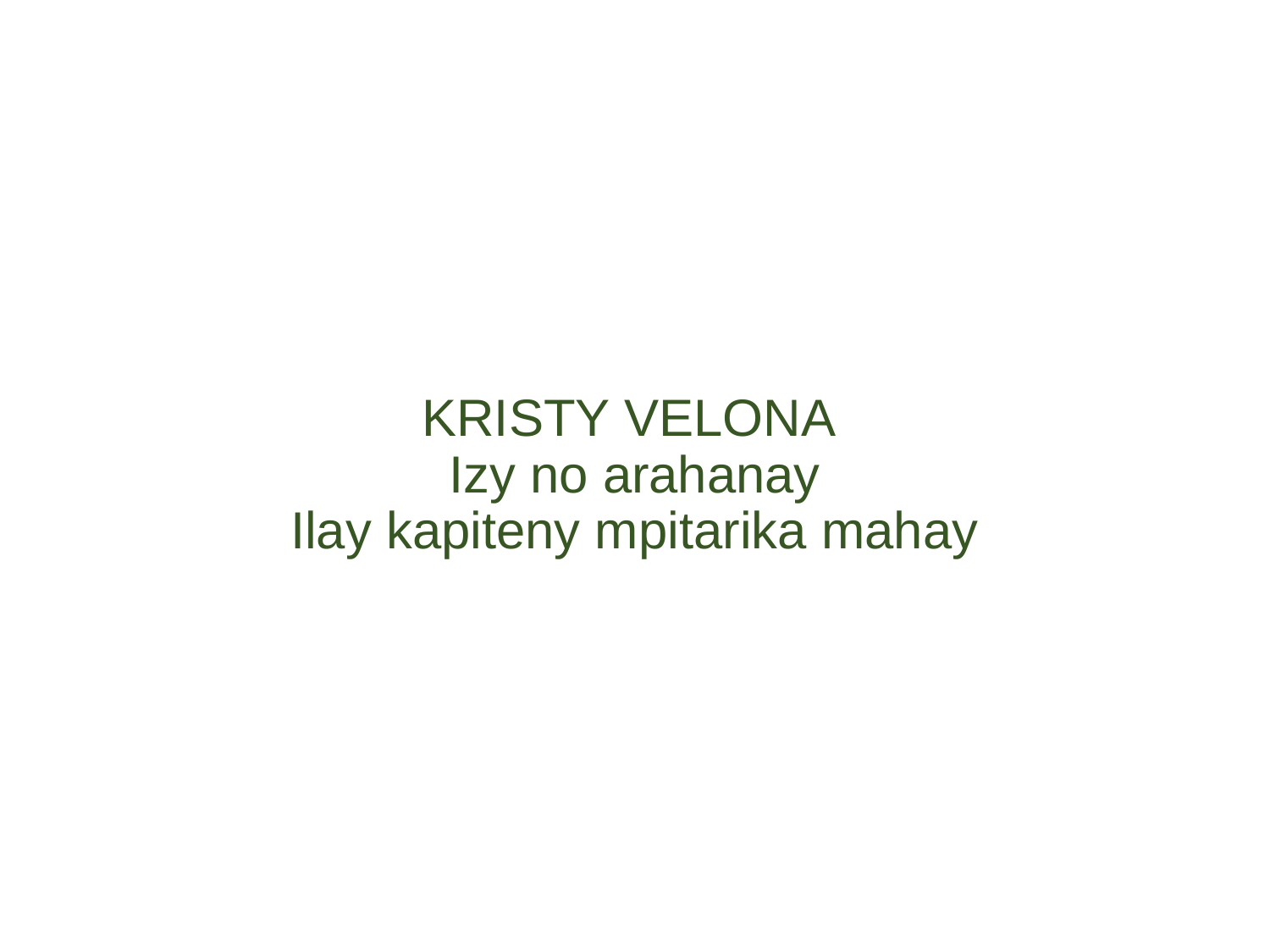

# KRISTY VELONA Izy no arahanay Ilay kapiteny mpitarika mahay